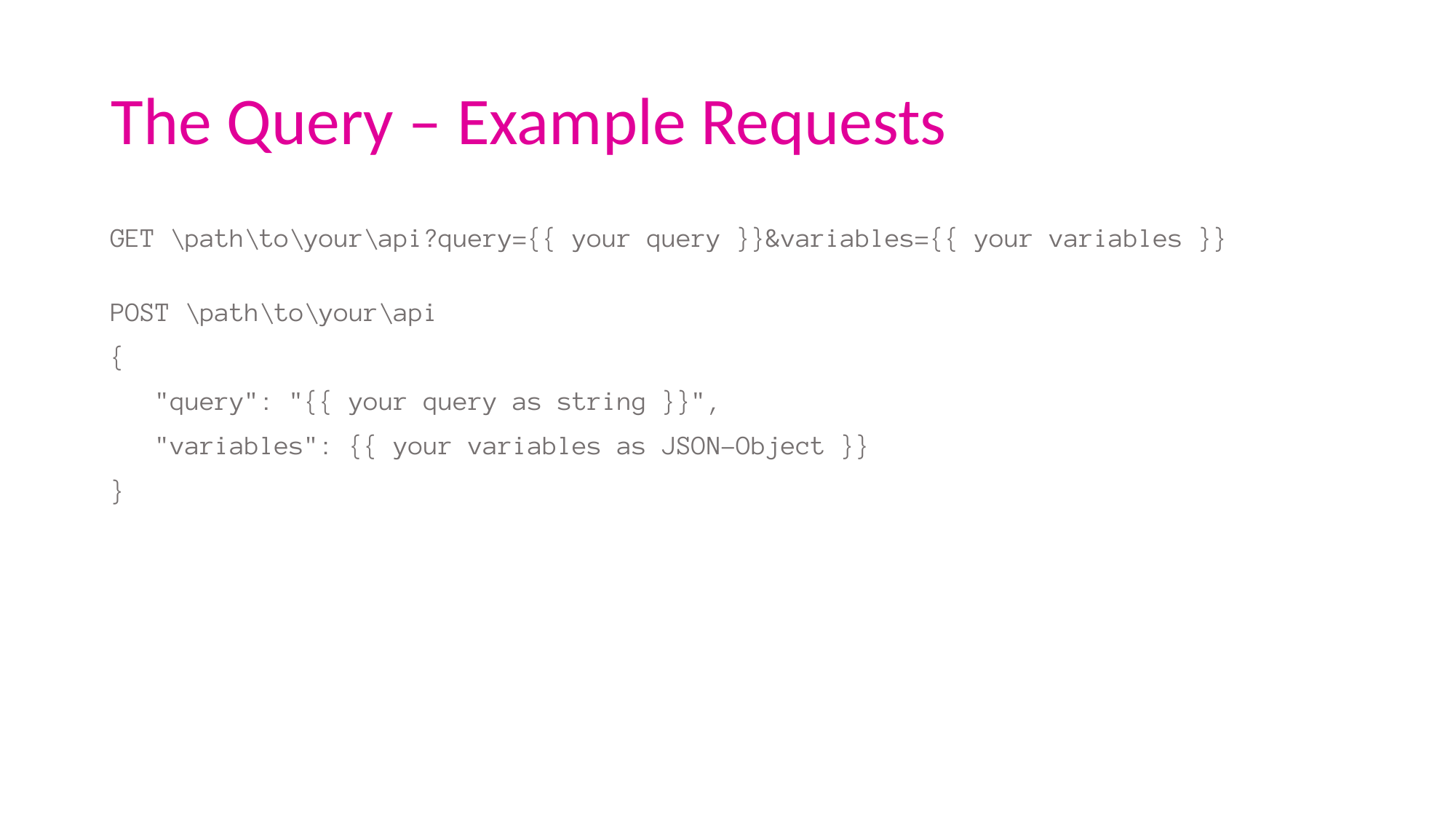

# The Query – Example Requests
GET \path\to\your\api?query={{ your query }}&variables={{ your variables }}
POST \path\to\your\api
{
   "query": "{{ your query as string }}",
   "variables": {{ your variables as JSON-Object }}
}